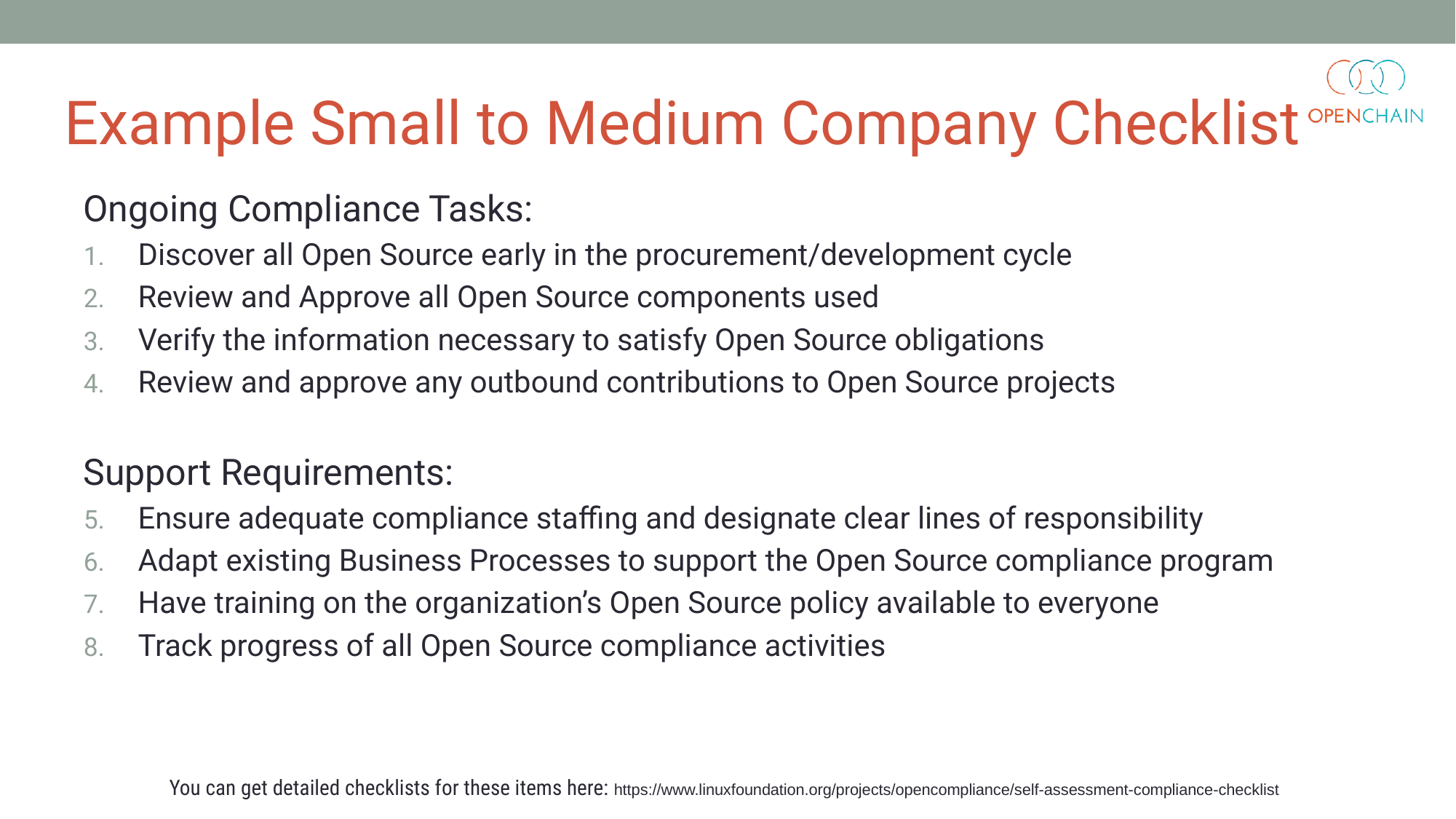

Example Small to Medium Company Checklist
Ongoing Compliance Tasks:
Discover all Open Source early in the procurement/development cycle
Review and Approve all Open Source components used
Verify the information necessary to satisfy Open Source obligations
Review and approve any outbound contributions to Open Source projects

Support Requirements:
Ensure adequate compliance staffing and designate clear lines of responsibility
Adapt existing Business Processes to support the Open Source compliance program
Have training on the organization’s Open Source policy available to everyone
Track progress of all Open Source compliance activities

You can get detailed checklists for these items here: https://www.linuxfoundation.org/projects/opencompliance/self-assessment-compliance-checklist